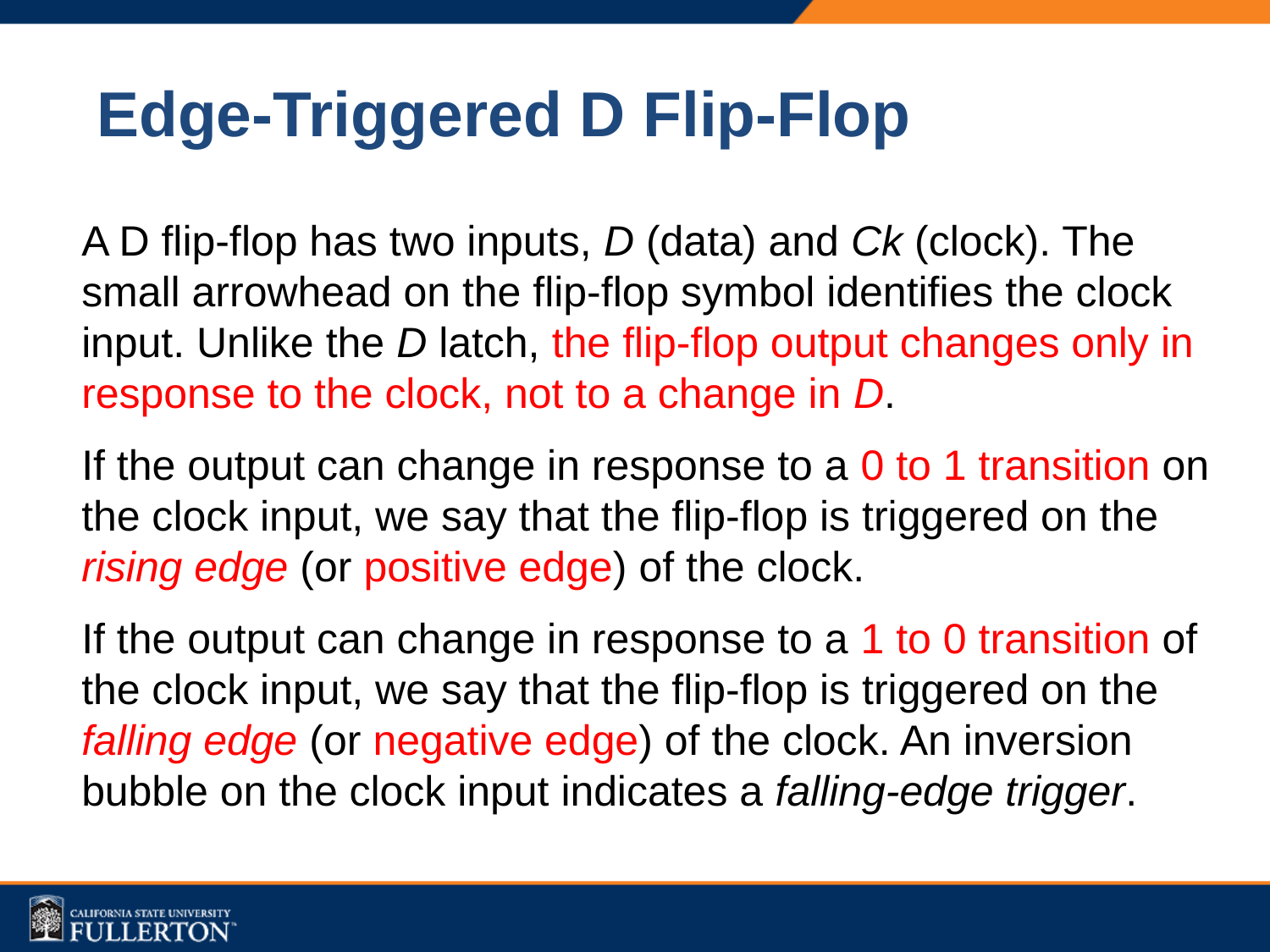

Edge-Triggered D Flip-Flop
A D flip-flop has two inputs, D (data) and Ck (clock). The small arrowhead on the flip-flop symbol identifies the clock input. Unlike the D latch, the flip-flop output changes only in response to the clock, not to a change in D.
If the output can change in response to a 0 to 1 transition on the clock input, we say that the flip-flop is triggered on the rising edge (or positive edge) of the clock.
If the output can change in response to a 1 to 0 transition of the clock input, we say that the flip-flop is triggered on the falling edge (or negative edge) of the clock. An inversion bubble on the clock input indicates a falling-edge trigger.